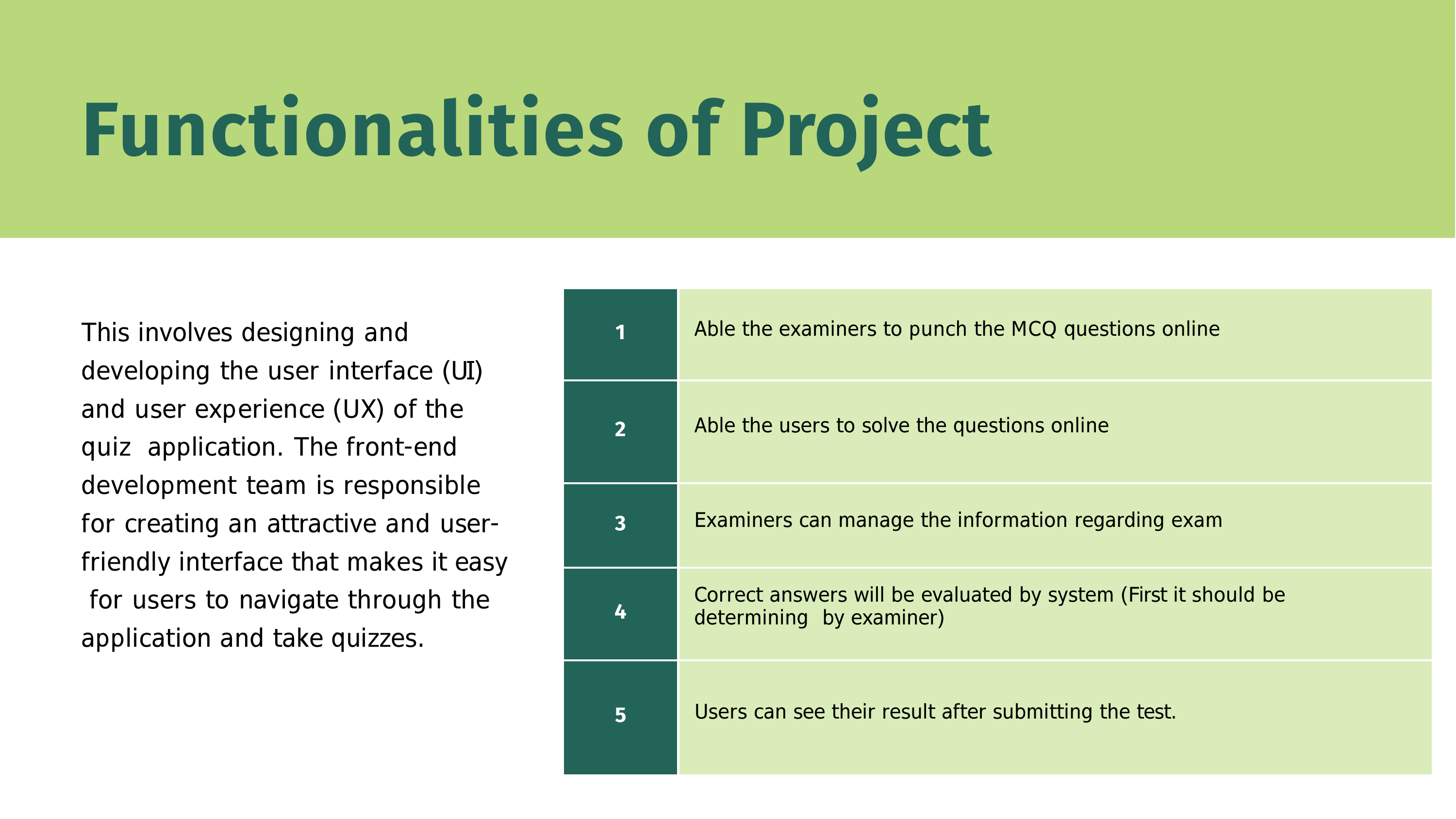

# Functionalities of Project
| 1 | Able the examiners to punch the MCQ questions online |
| --- | --- |
| 2 | Able the users to solve the questions online |
| 3 | Examiners can manage the information regarding exam |
| 4 | Correct answers will be evaluated by system (First it should be determining by examiner) |
| 5 | Users can see their result after submitting the test. |
This involves designing and  developing the user interface (UI)  and user experience (UX) of the quiz  application. The front-end  development team is responsible  for creating an attractive and user-  friendly interface that makes it easy  for users to navigate through the  application and take quizzes.